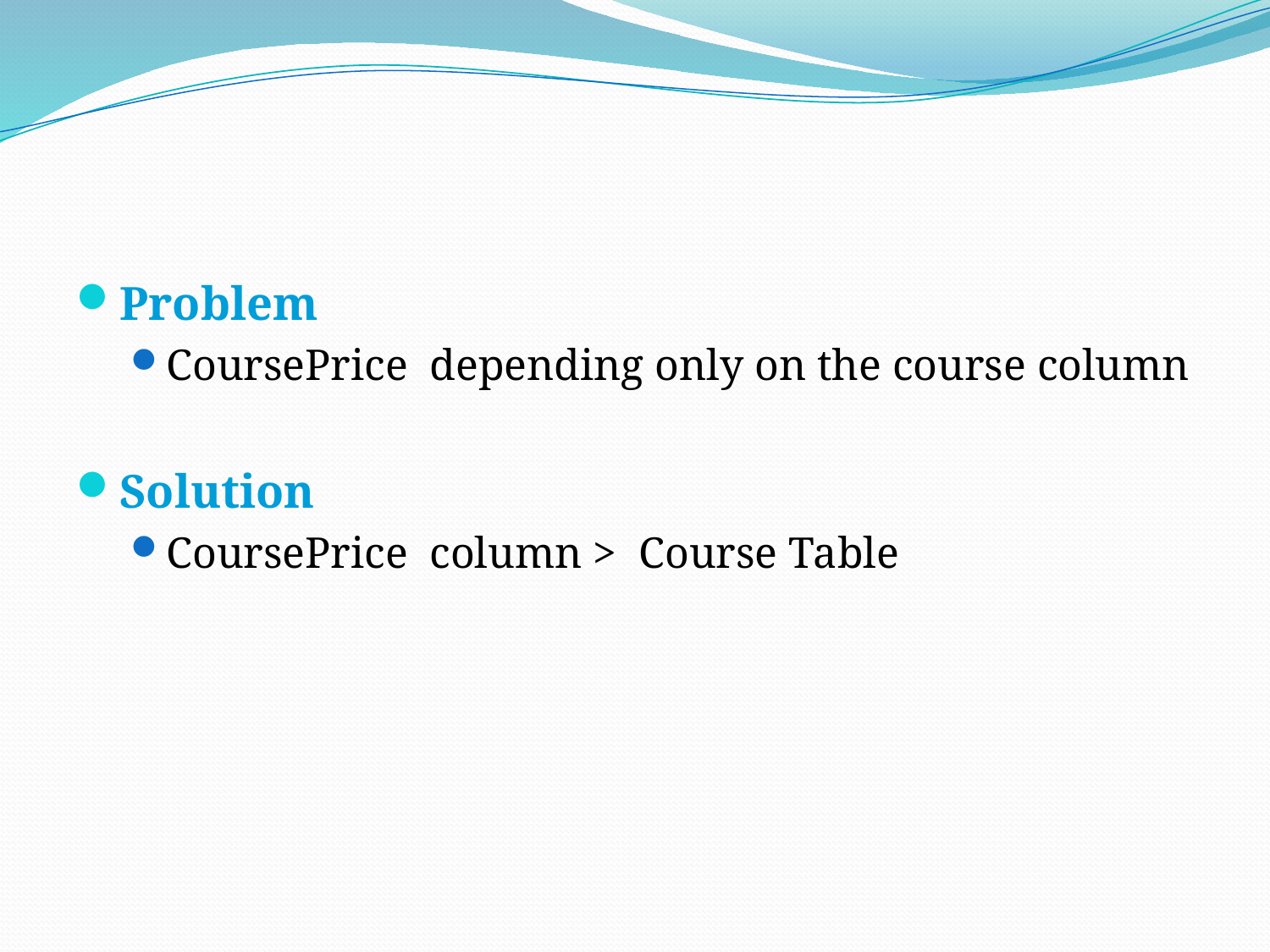

#
Problem
CoursePrice  depending only on the course column

Solution
CoursePrice  column >  Course Table